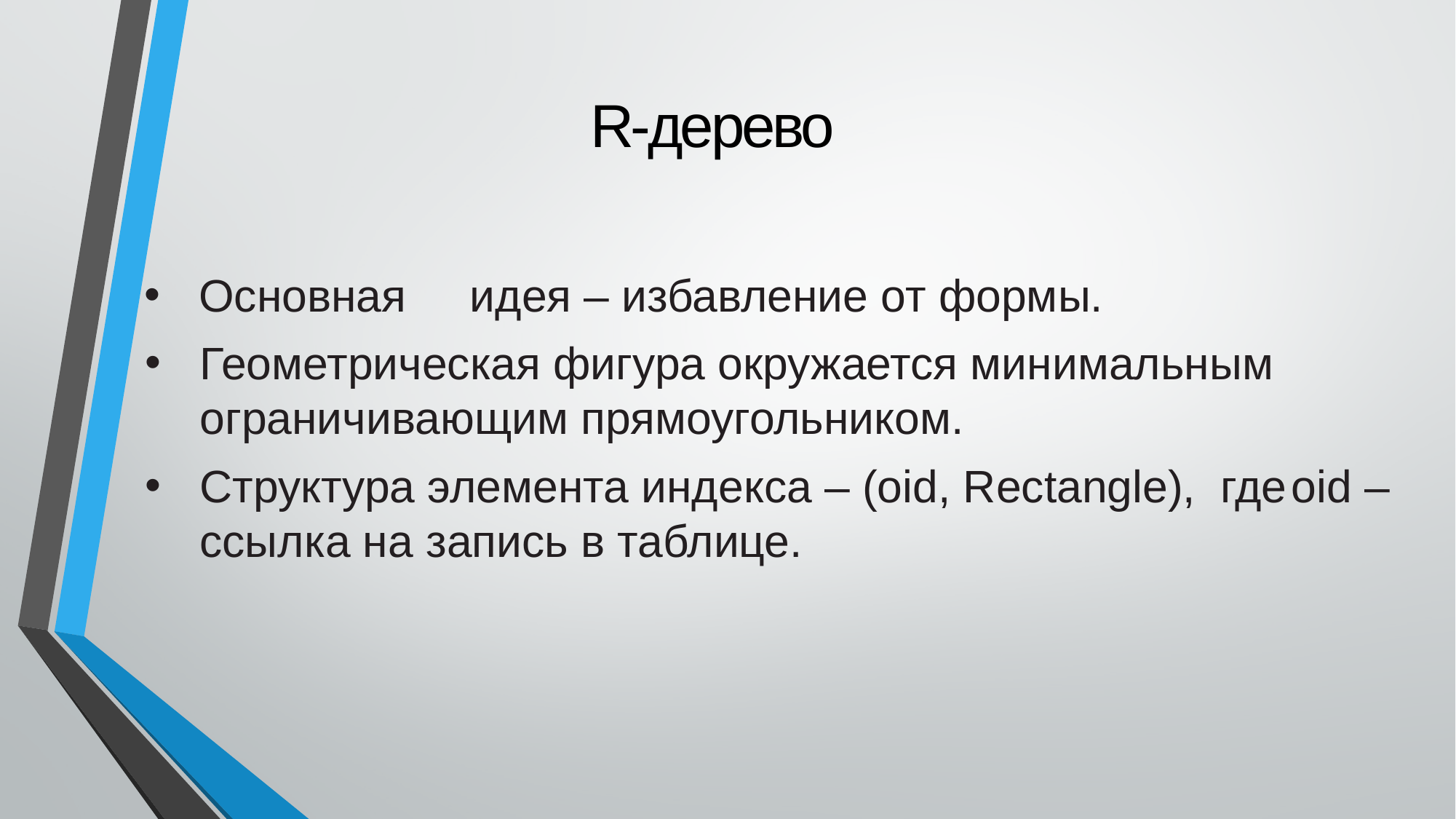

# R-дерево
Основная	идея – избавление от формы.
Геометрическая фигура окружается минимальным  ограничивающим прямоугольником.
Структура элемента индекса – (oid, Rectangle),  где	oid – ссылка на запись в таблице.